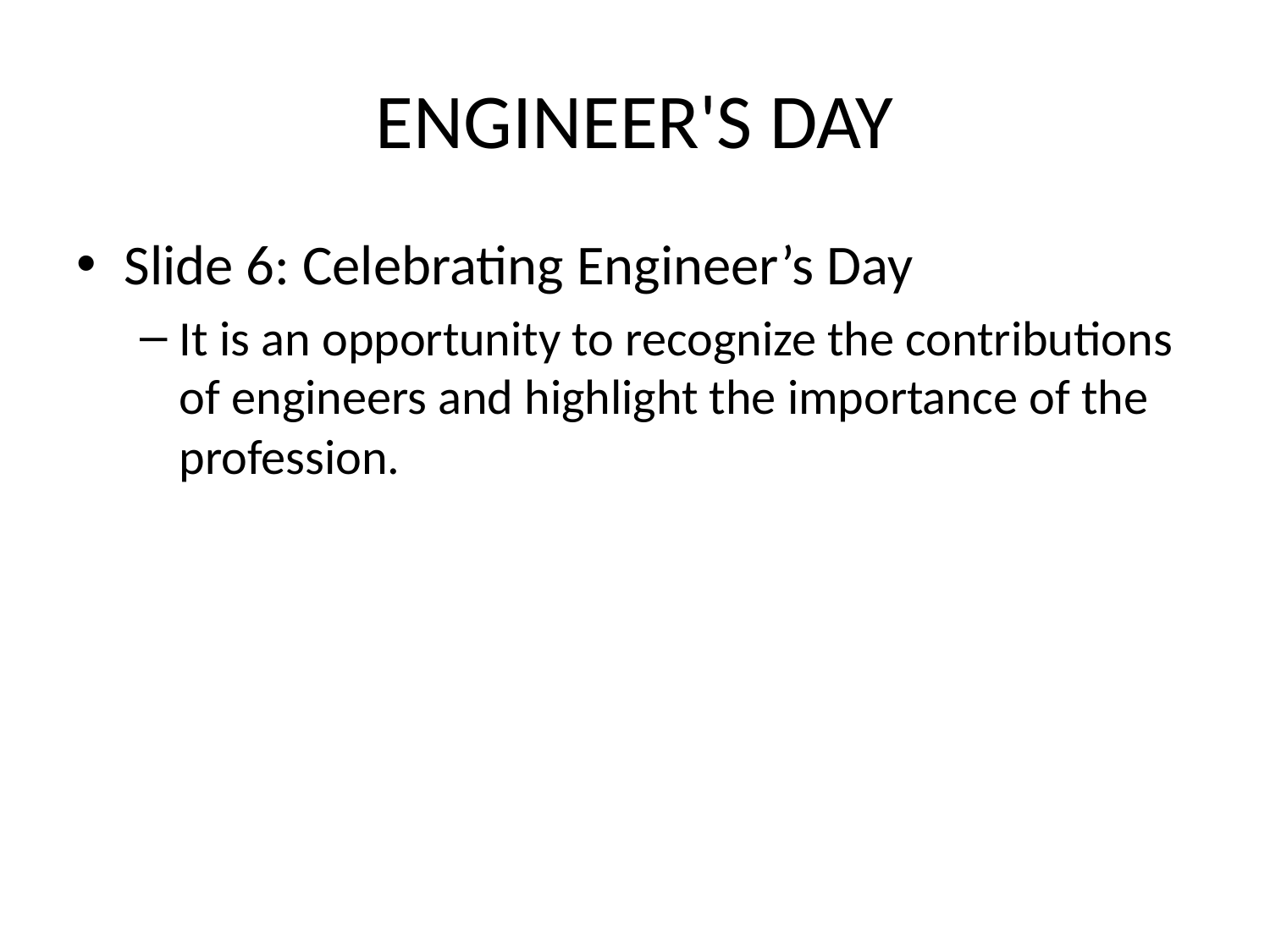

# ENGINEER'S DAY
Slide 6: Celebrating Engineer’s Day
It is an opportunity to recognize the contributions of engineers and highlight the importance of the profession.